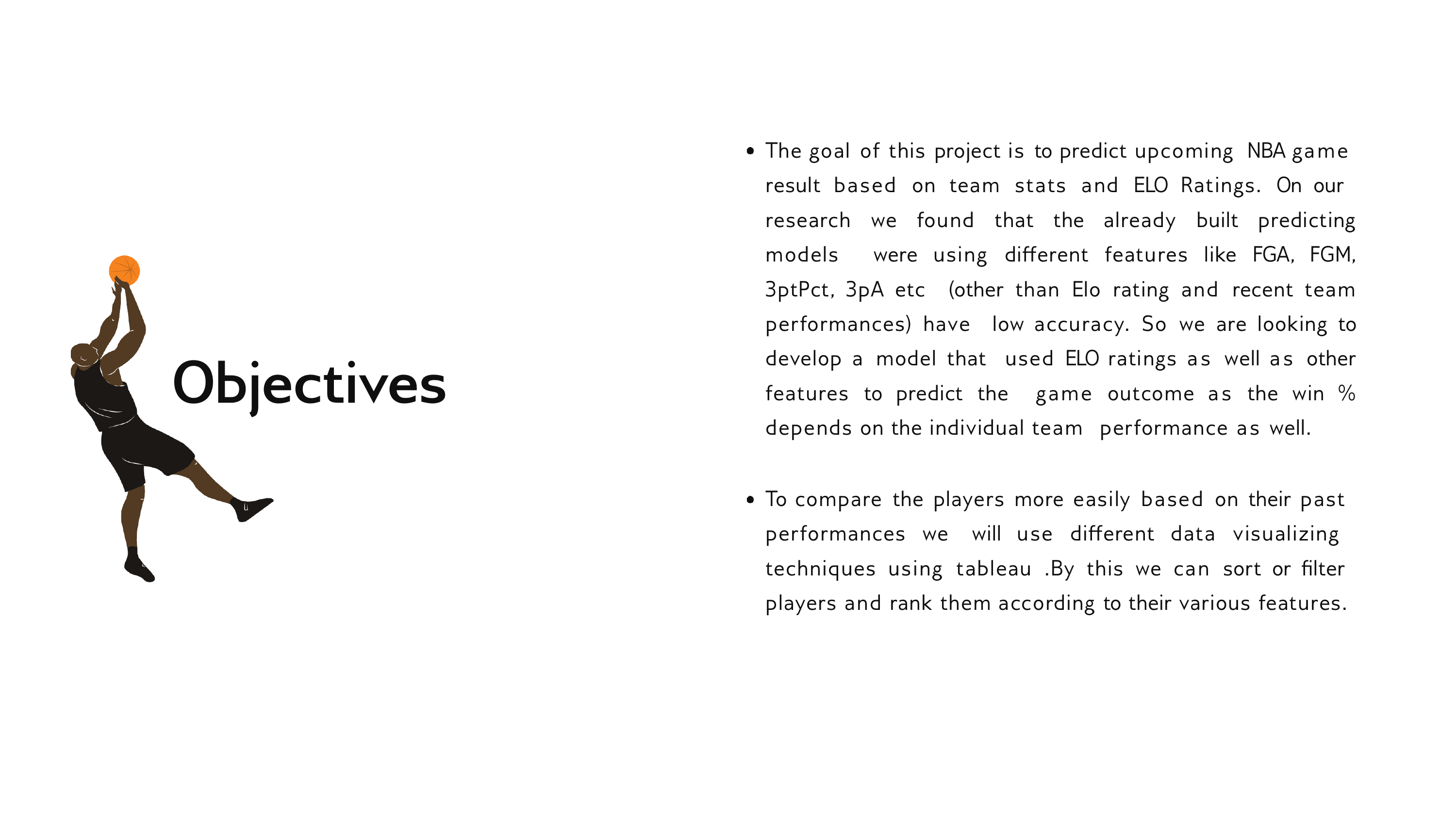

# The goal of this project is to predict upcoming NBA game

result based on team stats and ELO Ratings. On our  research we found that the already built predicting models  were using different features like FGA, FGM, 3ptPct, 3pA etc  (other than Elo rating and recent team performances) have  low accuracy. So we are looking to develop a model that  used ELO ratings as well as other features to predict the  game outcome as the win % depends on the individual team  performance as well.

To compare the players more easily based on their past  performances we will use different data visualizing  techniques using tableau .By this we can sort or filter  players and rank them according to their various features.

Objectives